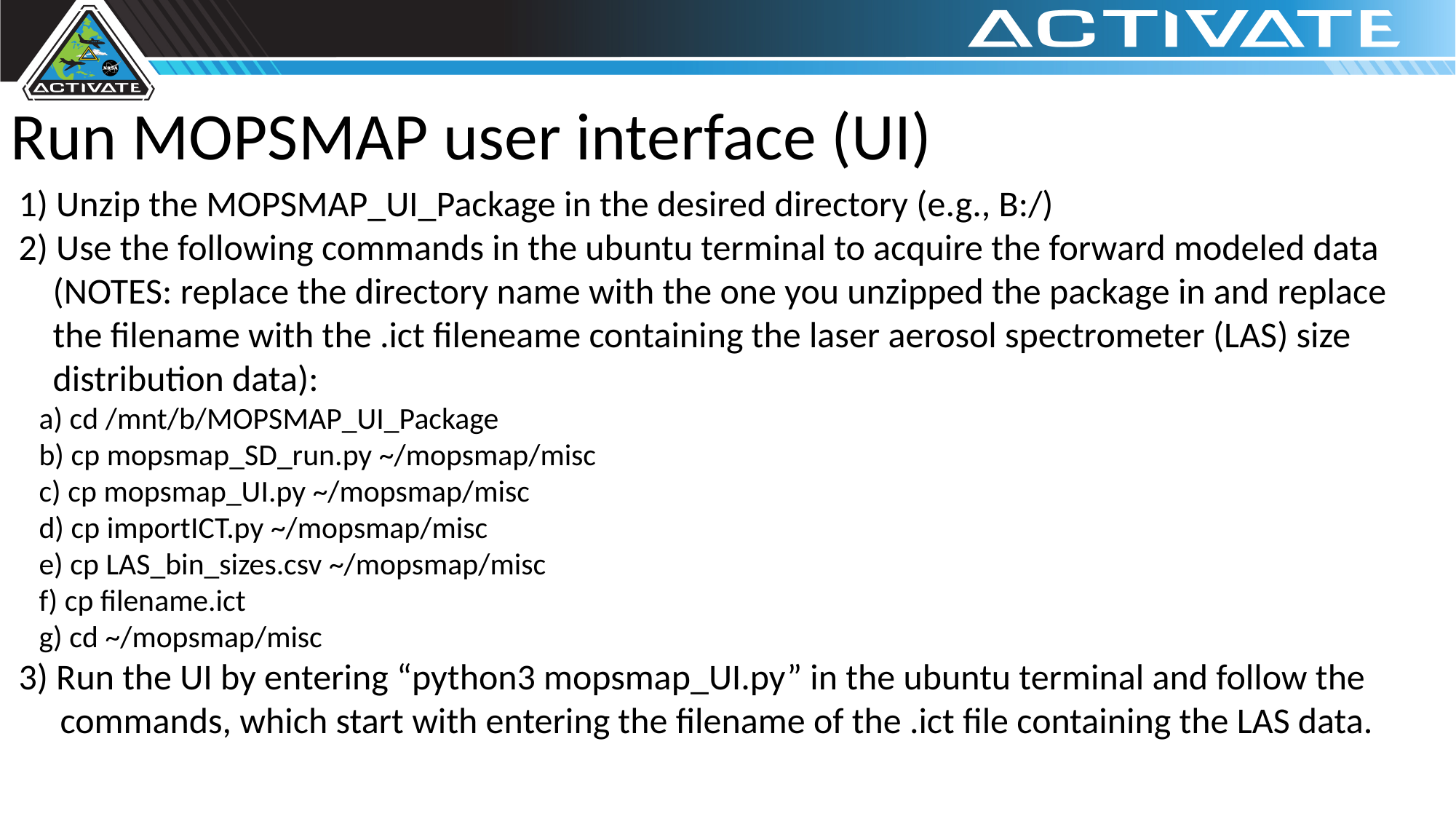

Run MOPSMAP user interface (UI)
1) Unzip the MOPSMAP_UI_Package in the desired directory (e.g., B:/)
2) Use the following commands in the ubuntu terminal to acquire the forward modeled data (NOTES: replace the directory name with the one you unzipped the package in and replace the filename with the .ict fileneame containing the laser aerosol spectrometer (LAS) size distribution data):
a) cd /mnt/b/MOPSMAP_UI_Package
b) cp mopsmap_SD_run.py ~/mopsmap/misc
c) cp mopsmap_UI.py ~/mopsmap/misc
d) cp importICT.py ~/mopsmap/misc
e) cp LAS_bin_sizes.csv ~/mopsmap/misc
f) cp filename.ict
g) cd ~/mopsmap/misc
3) Run the UI by entering “python3 mopsmap_UI.py” in the ubuntu terminal and follow the commands, which start with entering the filename of the .ict file containing the LAS data.